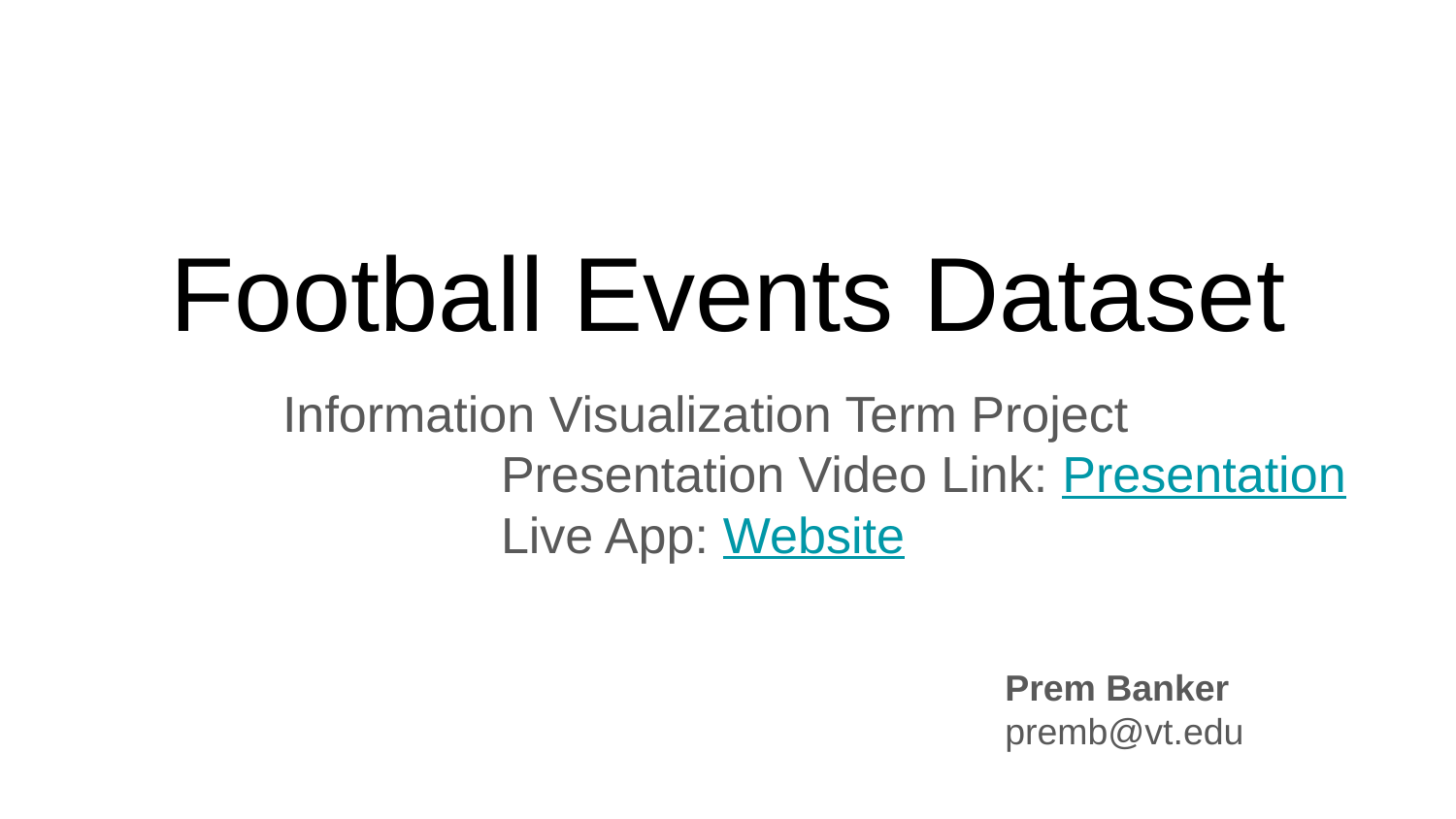

# Football Events Dataset
Information Visualization Term Project
			Presentation Video Link: Presentation
			Live App: Website
Prem Banker
premb@vt.edu